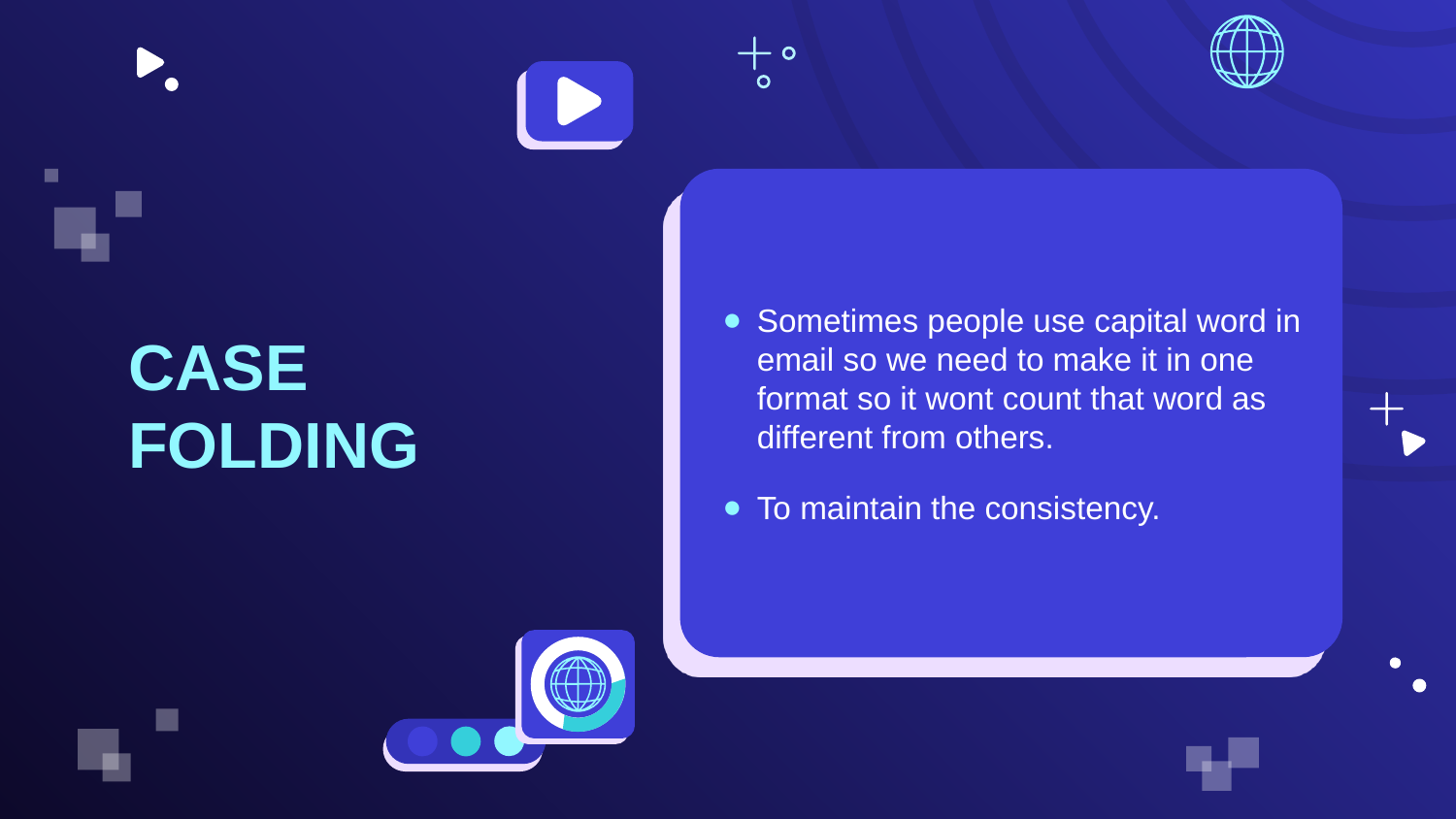

Sometimes people use capital word in email so we need to make it in one format so it wont count that word as different from others.
To maintain the consistency.
# CASE FOLDING